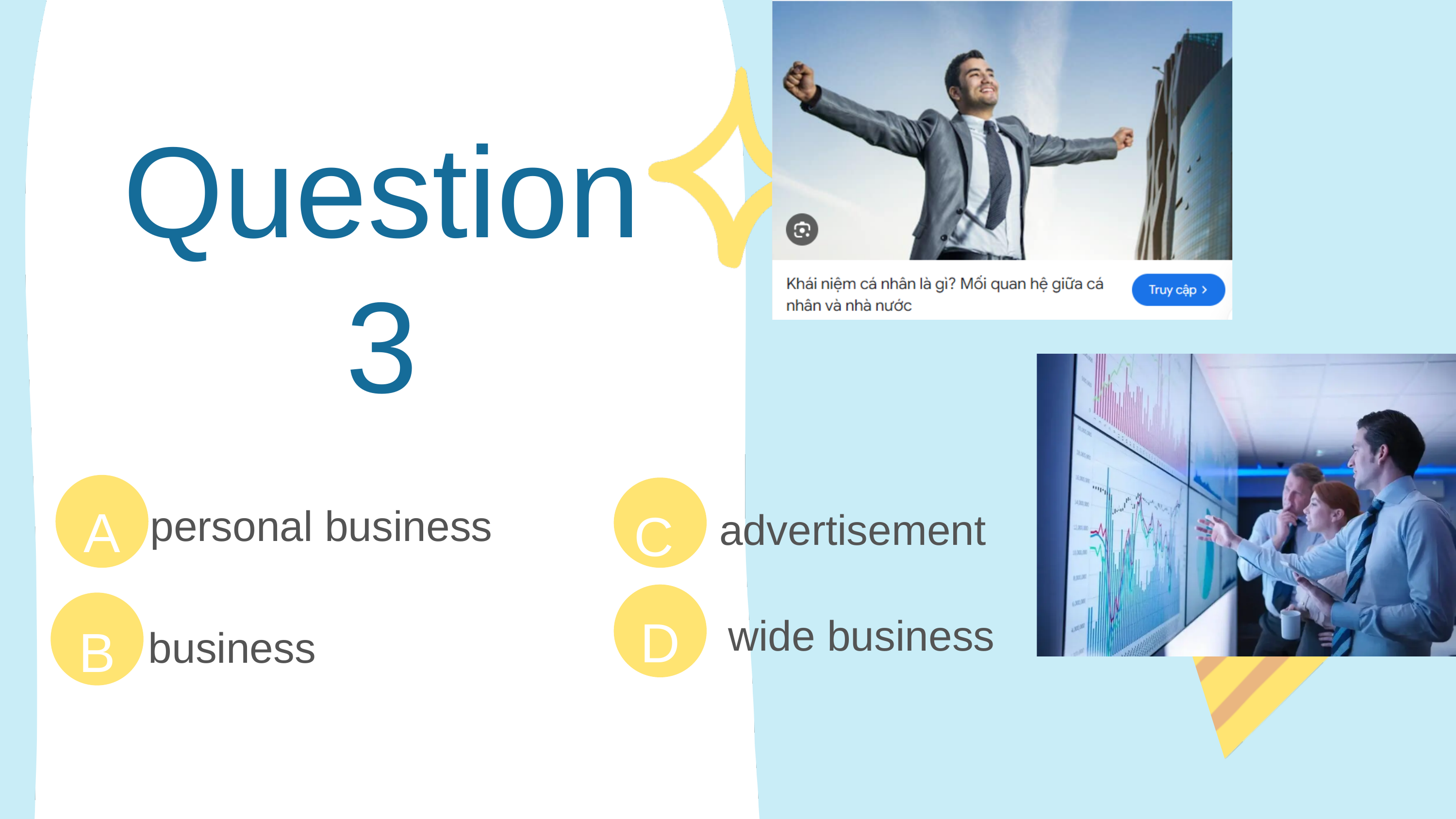

Question 3

A

C
personal business
advertisement

D

B
wide business
business